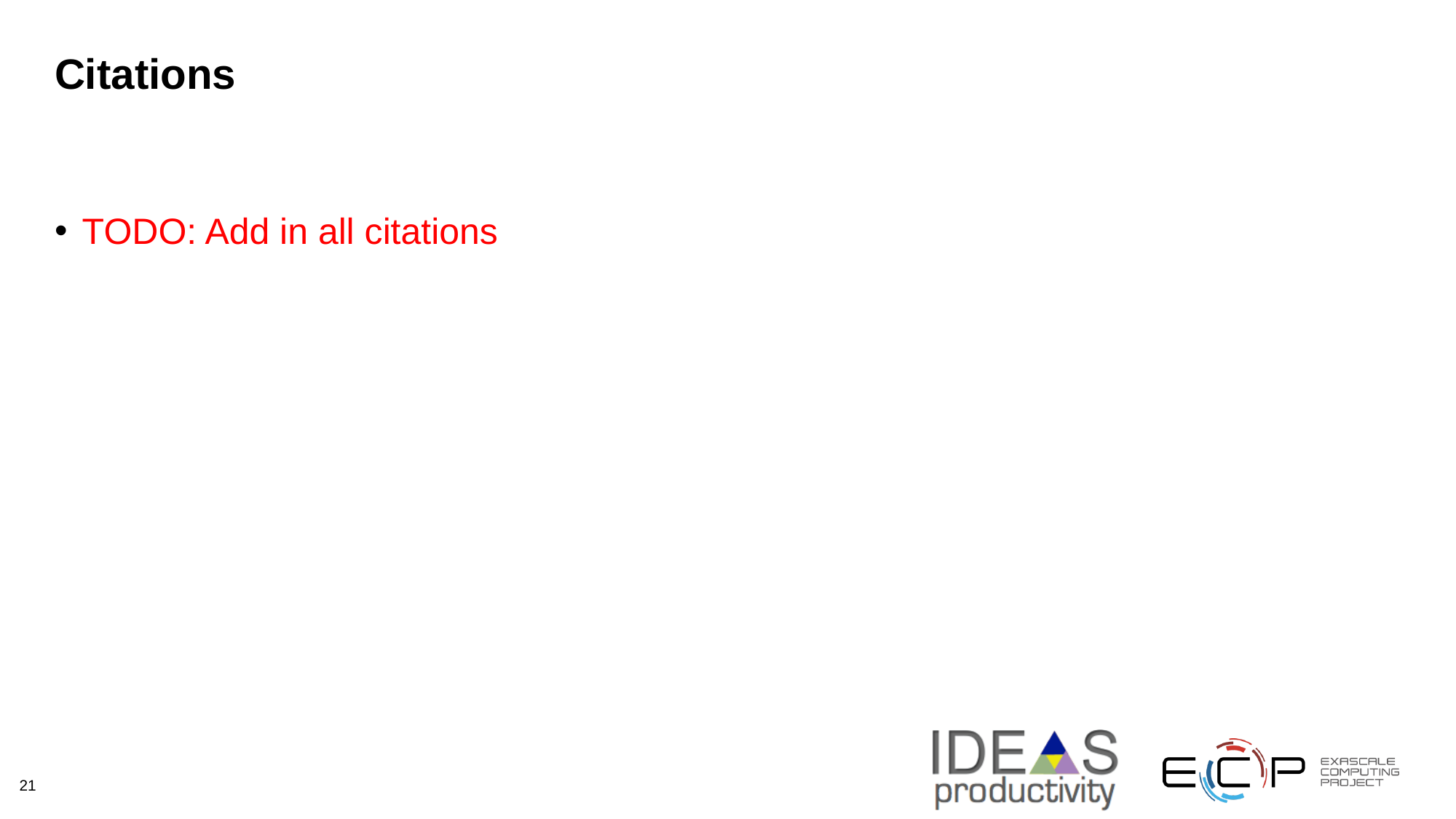

# Citations
TODO: Add in all citations